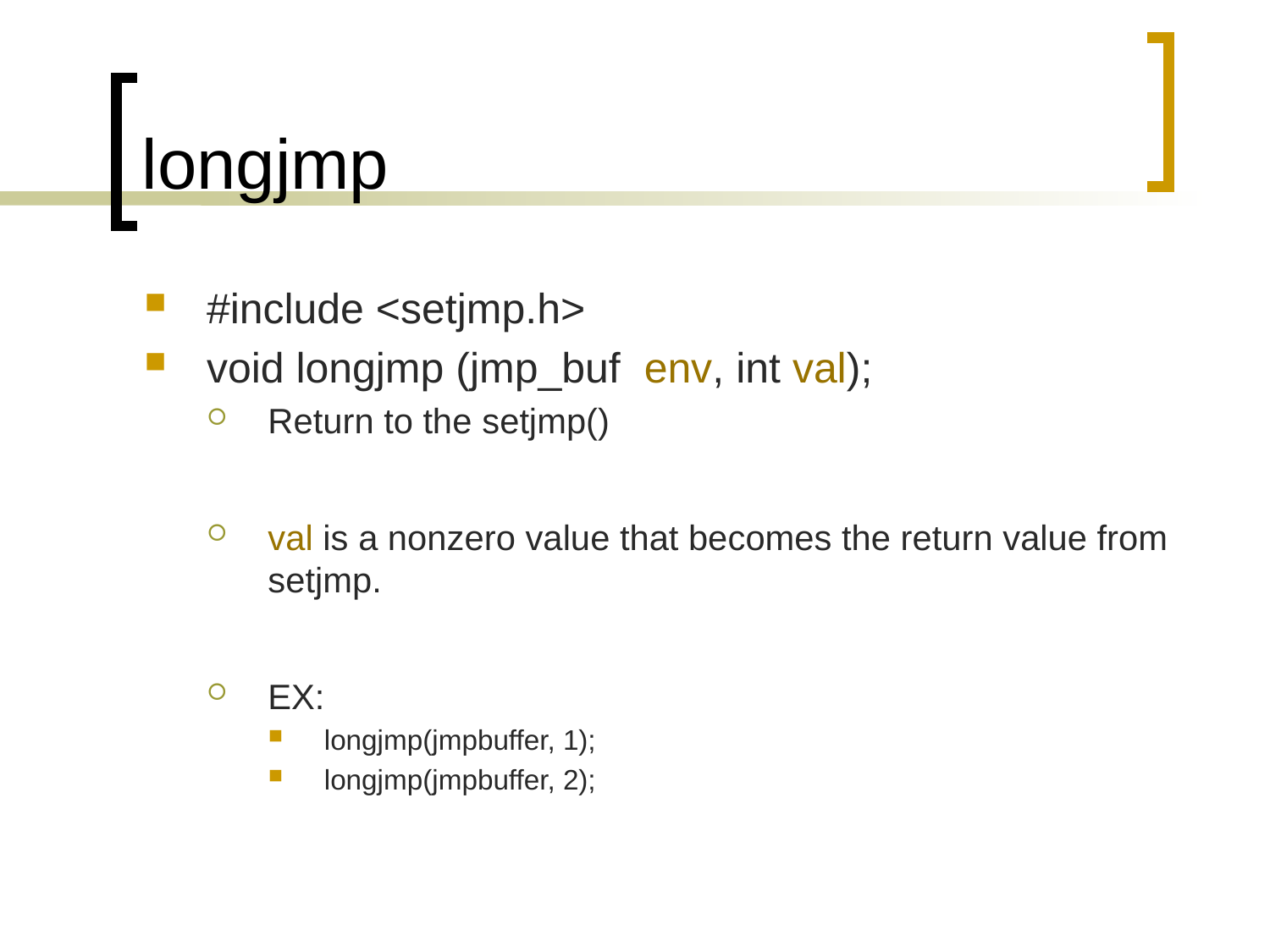

# longjmp
#include <setjmp.h>
void longjmp (jmp_buf  env, int val);
Return to the setjmp()

val is a nonzero value that becomes the return value from setjmp.

EX:
longjmp(jmpbuffer, 1);
longjmp(jmpbuffer, 2);